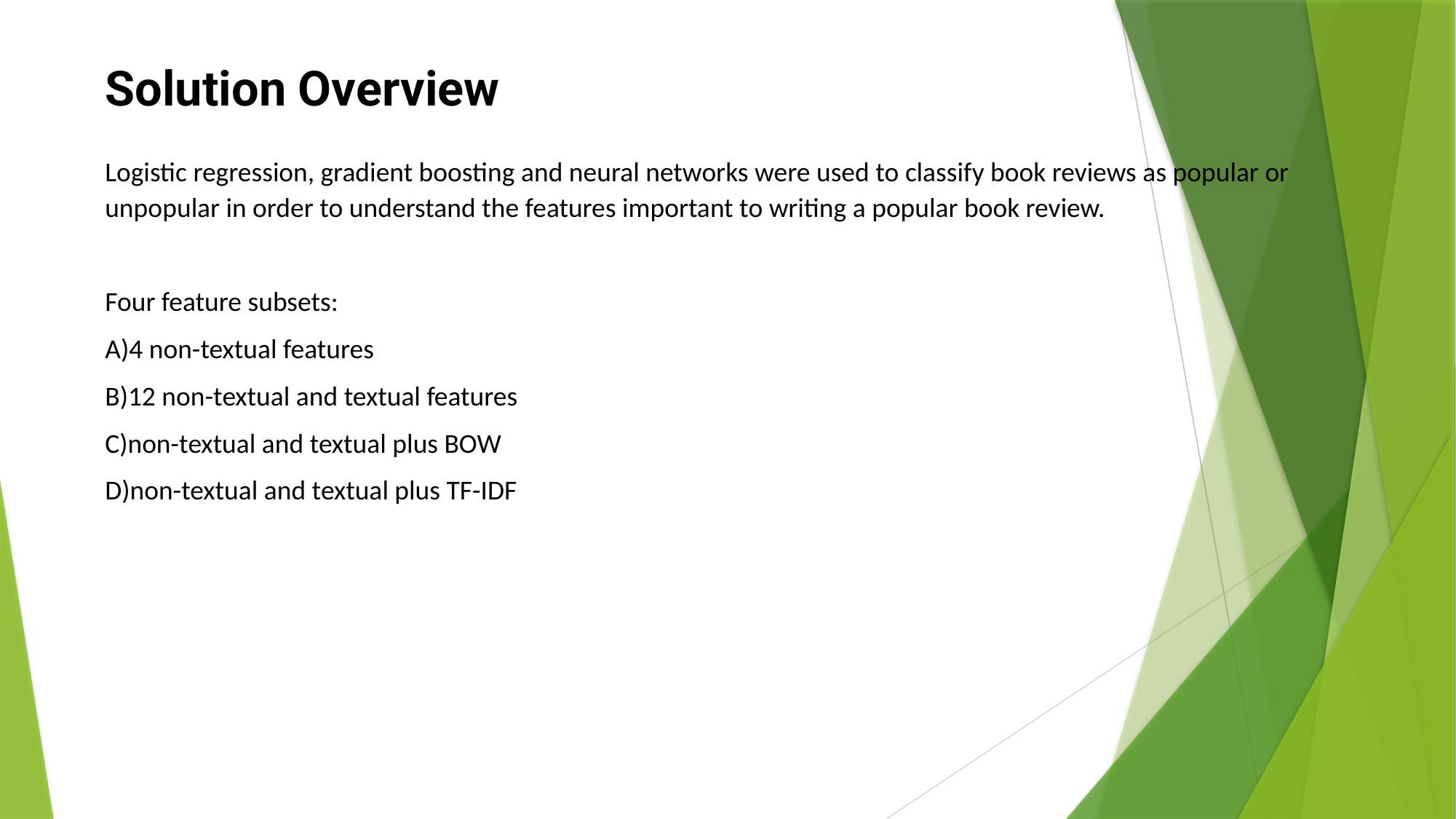

Solution Overview
Logistic regression, gradient boosting and neural networks were used to classify book reviews as popular or unpopular in order to understand the features important to writing a popular book review.

Four feature subsets:
A)4 non-textual features
B)12 non-textual and textual features
C)non-textual and textual plus BOW
D)non-textual and textual plus TF-IDF